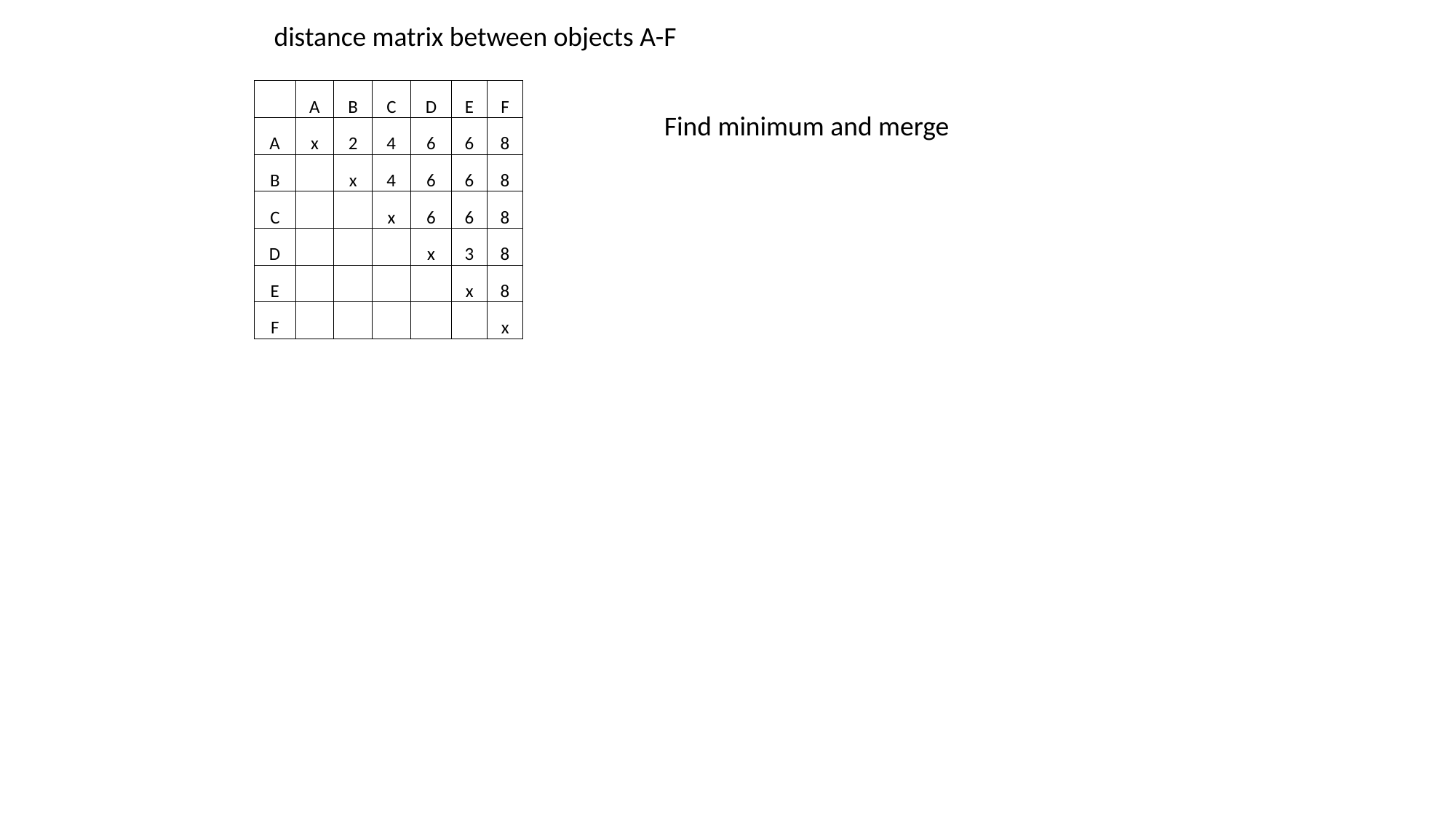

distance matrix between objects A-F
|  | A | B | C | D | E | F |
| --- | --- | --- | --- | --- | --- | --- |
| A | x | 2 | 4 | 6 | 6 | 8 |
| B |  | x | 4 | 6 | 6 | 8 |
| C |  |  | x | 6 | 6 | 8 |
| D |  |  |  | x | 3 | 8 |
| E |  |  |  |  | x | 8 |
| F |  |  |  |  |  | x |
Find minimum and merge
Find minimum and merge
Change d(D,E) to 3 to make min unique